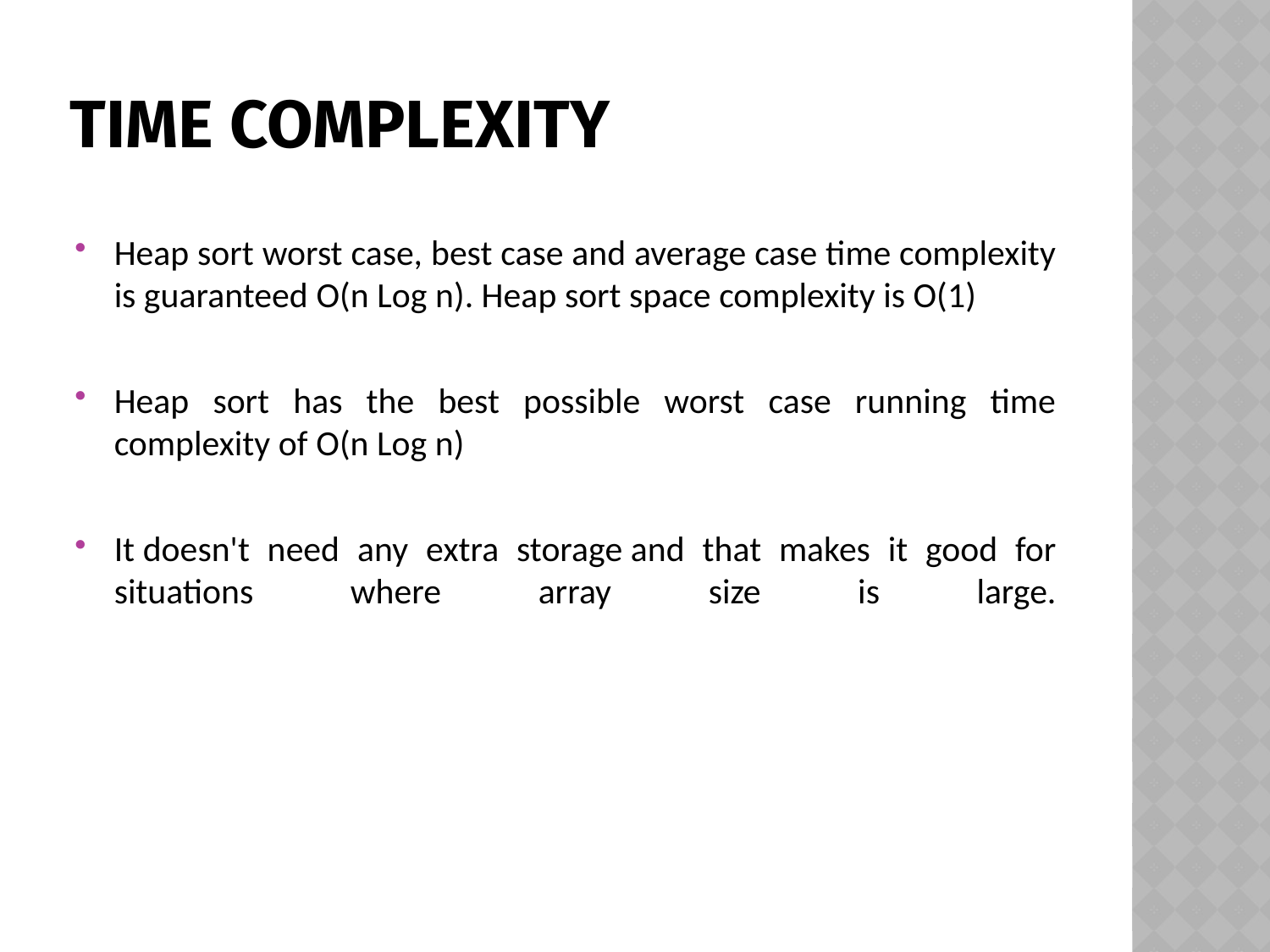

# Time Complexity
Heap sort worst case, best case and average case time complexity is guaranteed O(n Log n). Heap sort space complexity is O(1)

Heap sort has the best possible worst case running time complexity of O(n Log n)

It doesn't need any extra storage and that makes it good for situations where array size is large.